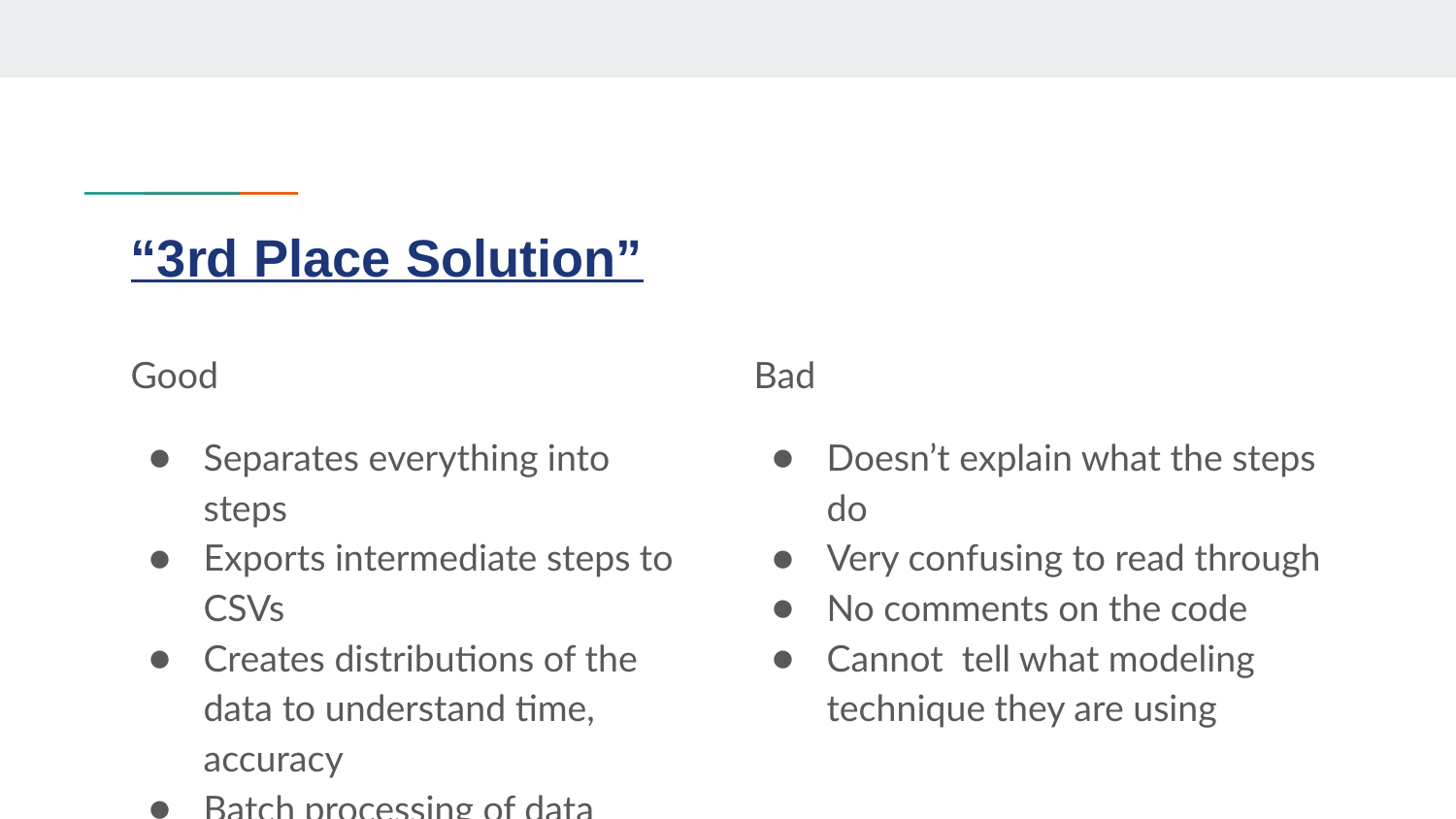

# “3rd Place Solution”
Good
Separates everything into steps
Exports intermediate steps to CSVs
Creates distributions of the data to understand time, accuracy
Batch processing of data
Bad
Doesn’t explain what the steps do
Very confusing to read through
No comments on the code
Cannot  tell what modeling technique they are using